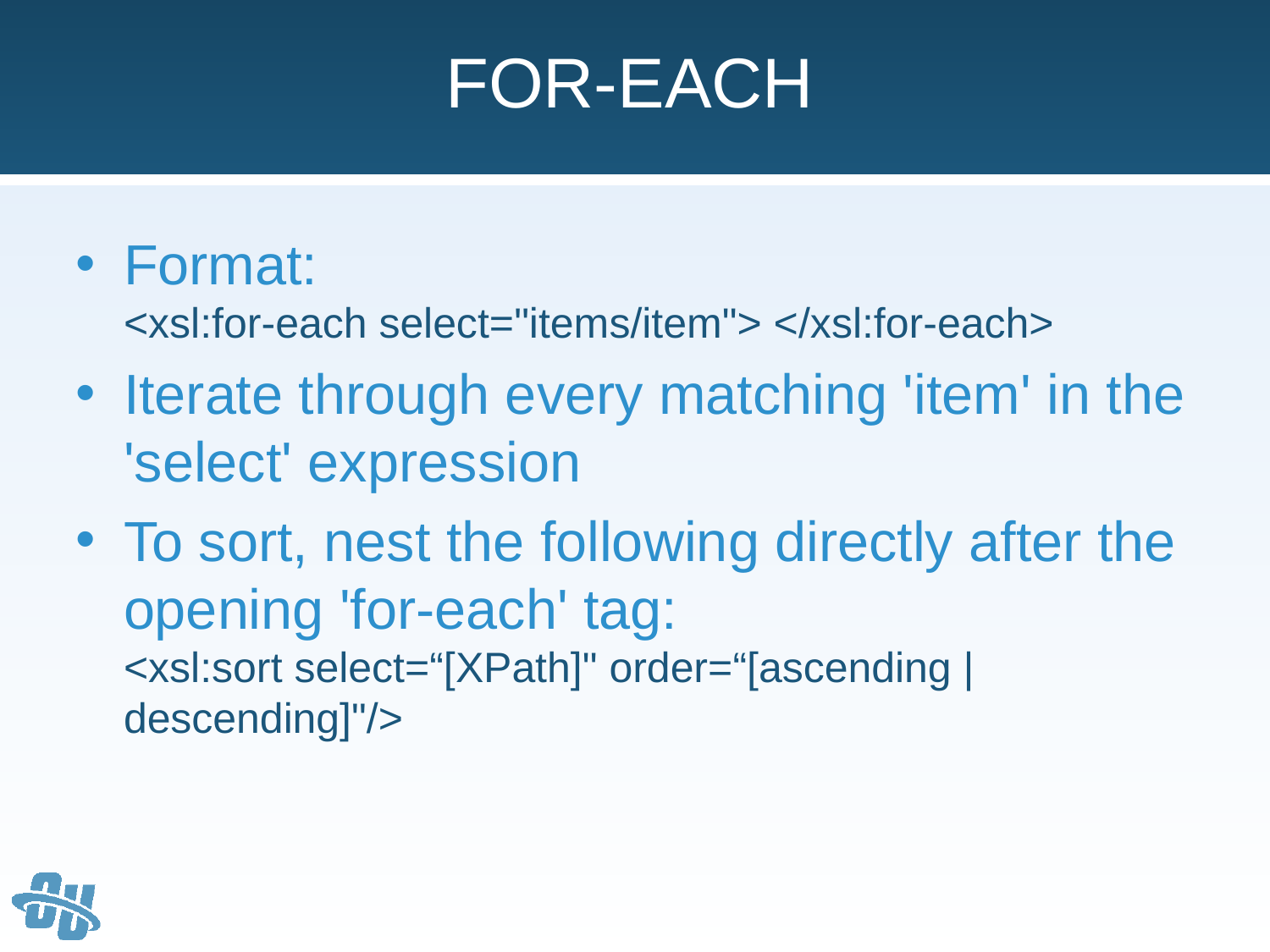

# For-Each
Format:
<xsl:for-each select="items/item"> </xsl:for-each>
Iterate through every matching 'item' in the 'select' expression
To sort, nest the following directly after the opening 'for-each' tag:
<xsl:sort select=“[XPath]" order=“[ascending | descending]"/>